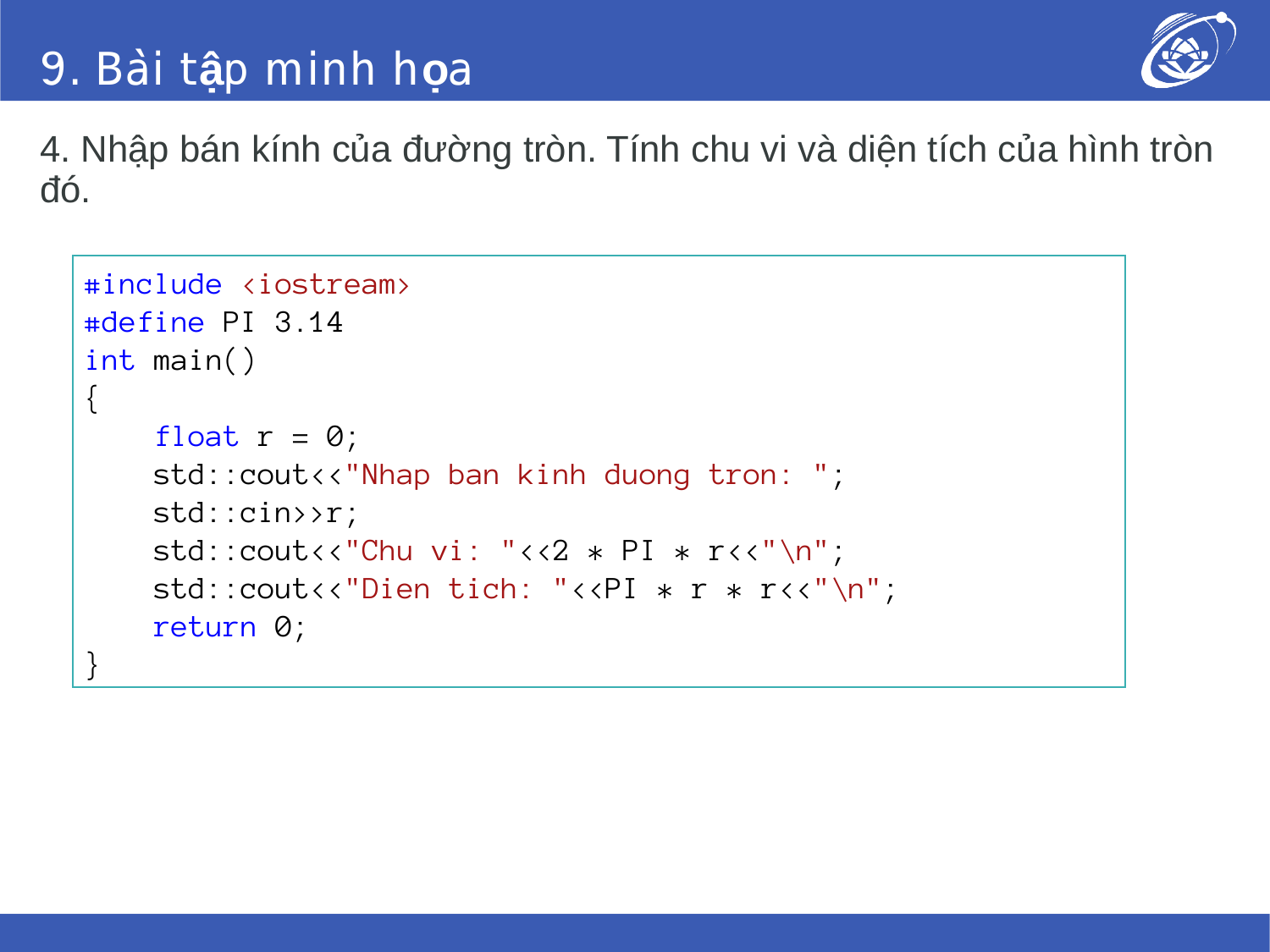

# 9. Bài tập minh họa
4. Nhập bán kính của đường tròn. Tính chu vi và diện tích của hình tròn đó.
#include <iostream>
#define PI 3.14
int main()
{
    float r = 0;
    std::cout<<"Nhap ban kinh duong tron: ";
    std::cin>>r;
    std::cout<<"Chu vi: "<<2 * PI * r<<"\n";
    std::cout<<"Dien tich: "<<PI * r * r<<"\n";
    return 0;
}